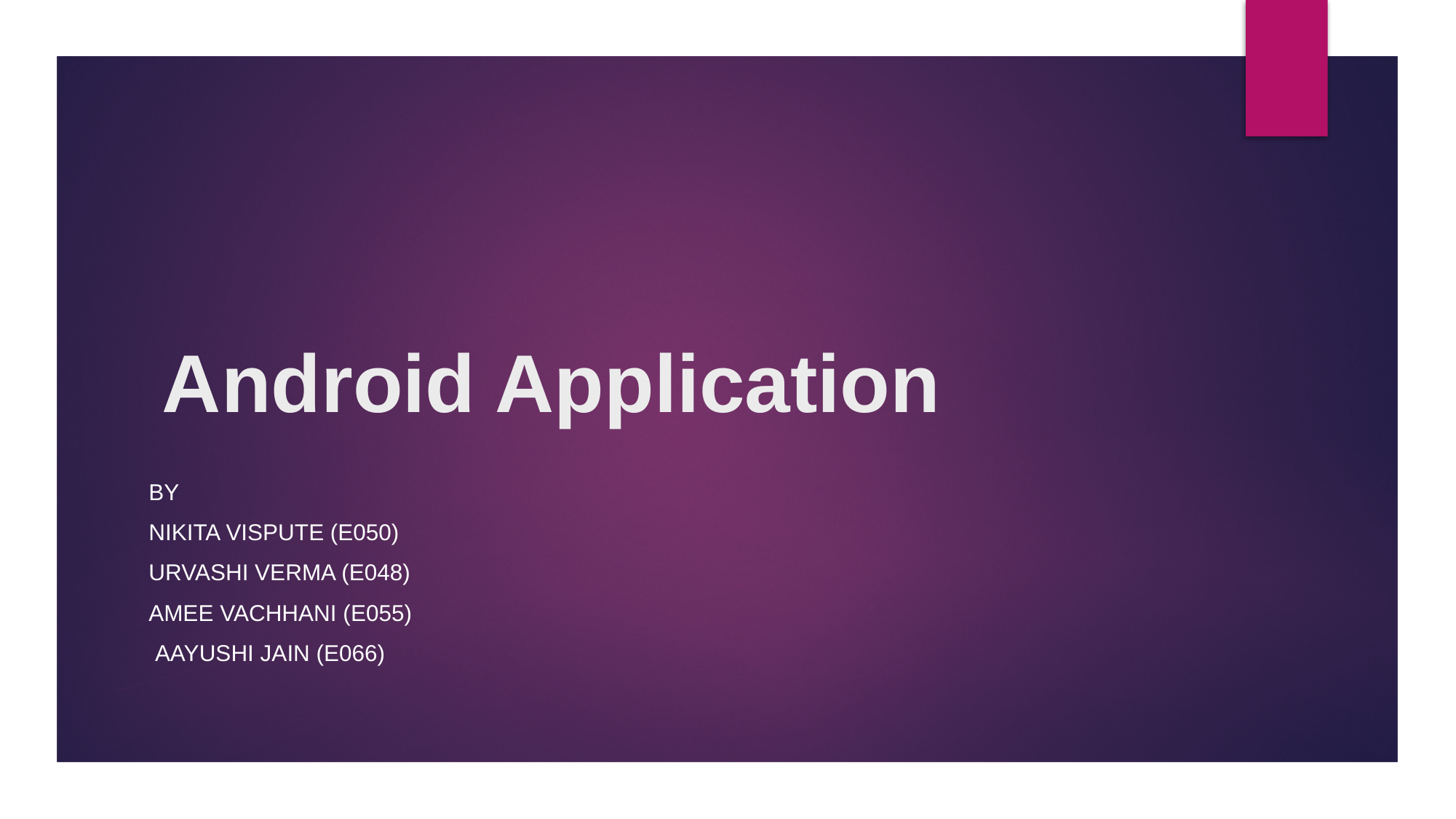

# Android Application
By
Nikita Vispute (E050)
Urvashi Verma (E048)
Amee Vachhani (E055)
 Aayushi Jain (E066)